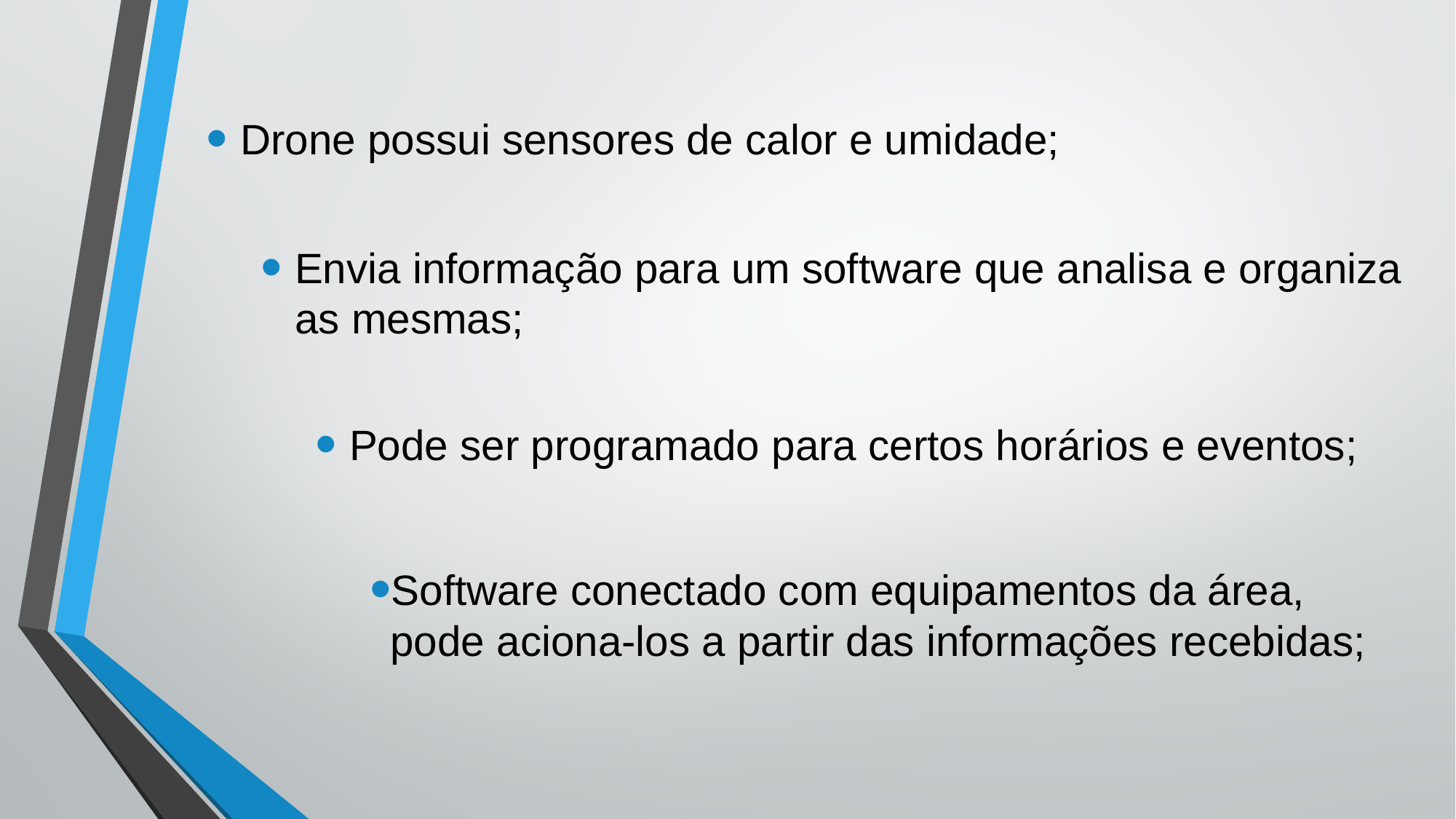

Drone possui sensores de calor e umidade;

Envia informação para um software que analisa e organiza as mesmas;

Pode ser programado para certos horários e eventos;

Software conectado com equipamentos da área, pode aciona-los a partir das informações recebidas;